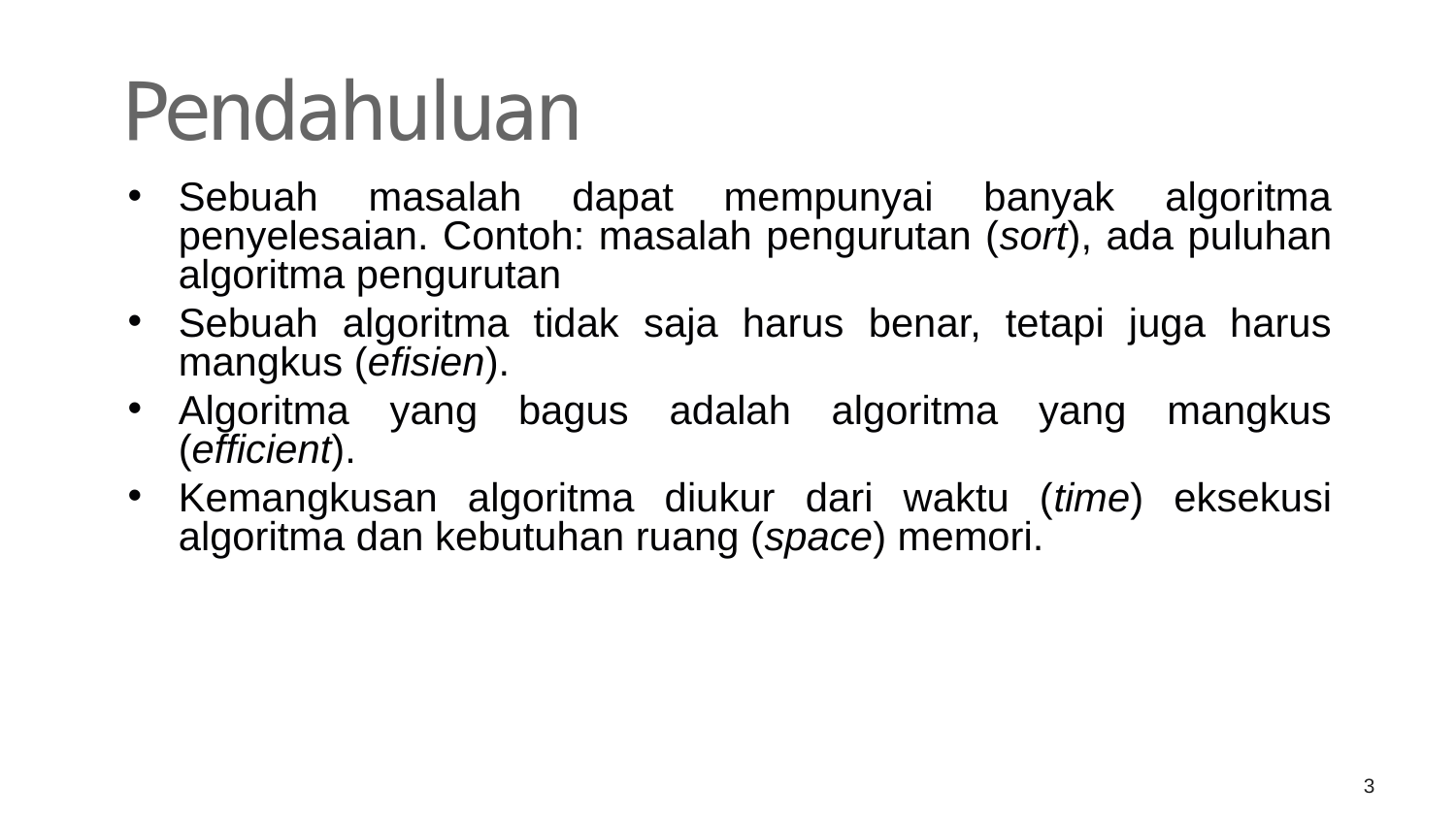

# Pendahuluan
Sebuah masalah dapat mempunyai banyak algoritma penyelesaian. Contoh: masalah pengurutan (sort), ada puluhan algoritma pengurutan
Sebuah algoritma tidak saja harus benar, tetapi juga harus mangkus (efisien).
Algoritma yang bagus adalah algoritma yang mangkus (efficient).
Kemangkusan algoritma diukur dari waktu (time) eksekusi algoritma dan kebutuhan ruang (space) memori.
3